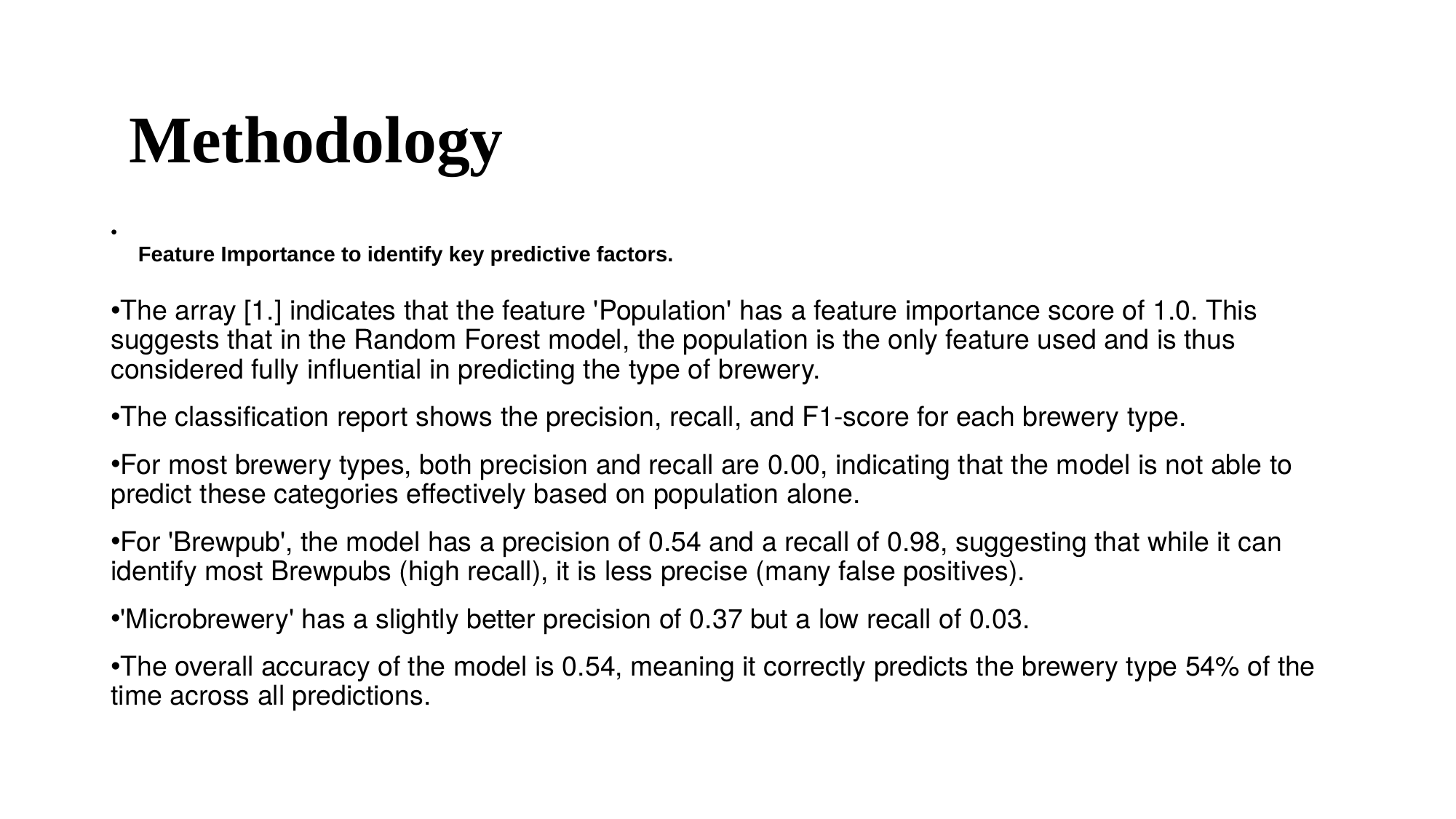

Methodology
Feature Importance to identify key predictive factors.
The array [1.] indicates that the feature 'Population' has a feature importance score of 1.0. This suggests that in the Random Forest model, the population is the only feature used and is thus considered fully influential in predicting the type of brewery.
The classification report shows the precision, recall, and F1-score for each brewery type.
For most brewery types, both precision and recall are 0.00, indicating that the model is not able to predict these categories effectively based on population alone.
For 'Brewpub', the model has a precision of 0.54 and a recall of 0.98, suggesting that while it can identify most Brewpubs (high recall), it is less precise (many false positives).
'Microbrewery' has a slightly better precision of 0.37 but a low recall of 0.03.
The overall accuracy of the model is 0.54, meaning it correctly predicts the brewery type 54% of the time across all predictions.